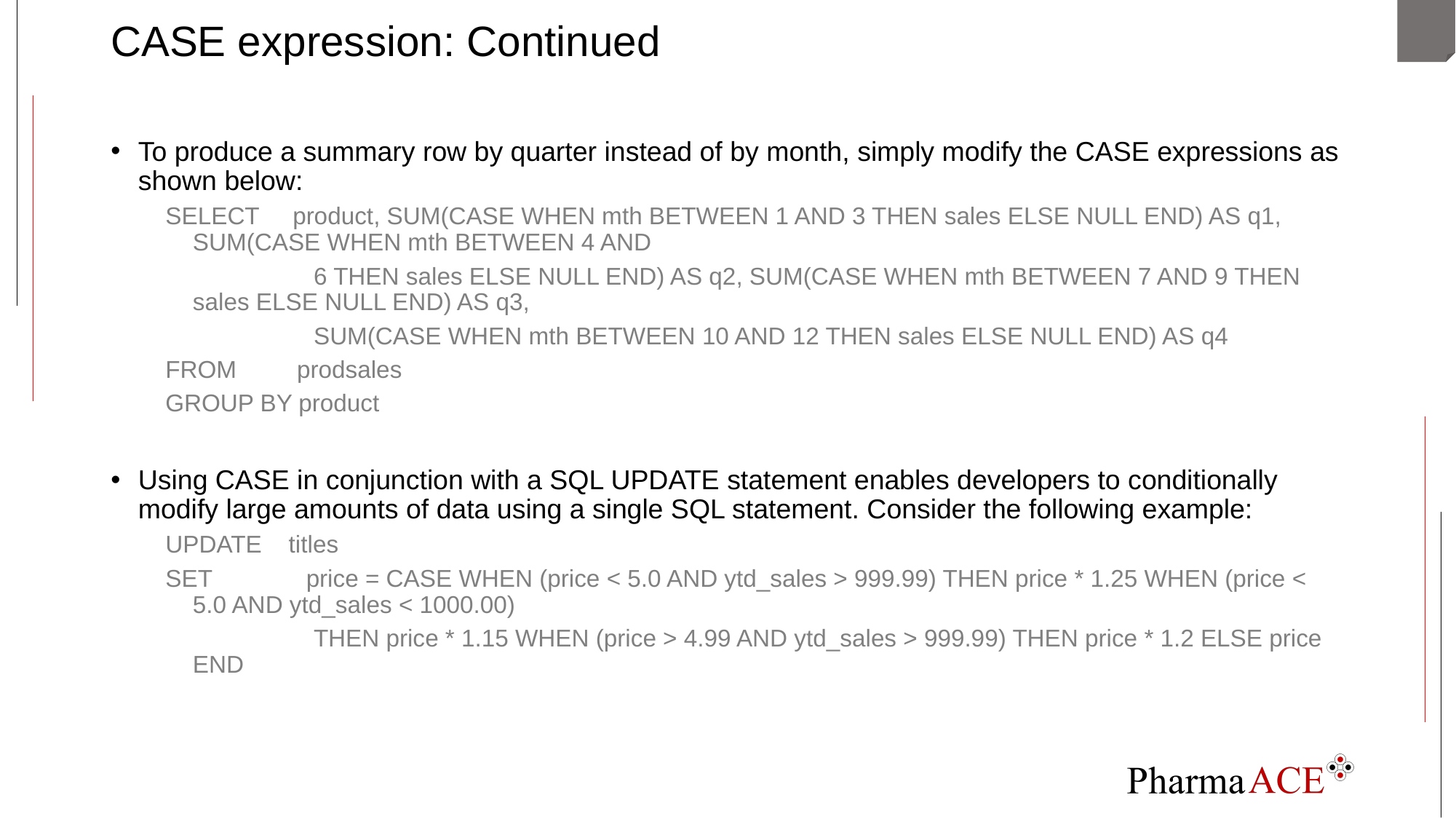

# CASE expression: Continued
To produce a summary row by quarter instead of by month, simply modify the CASE expressions as shown below:
SELECT     product, SUM(CASE WHEN mth BETWEEN 1 AND 3 THEN sales ELSE NULL END) AS q1, SUM(CASE WHEN mth BETWEEN 4 AND
                      6 THEN sales ELSE NULL END) AS q2, SUM(CASE WHEN mth BETWEEN 7 AND 9 THEN sales ELSE NULL END) AS q3,
                      SUM(CASE WHEN mth BETWEEN 10 AND 12 THEN sales ELSE NULL END) AS q4
FROM         prodsales
GROUP BY product

Using CASE in conjunction with a SQL UPDATE statement enables developers to conditionally modify large amounts of data using a single SQL statement. Consider the following example:
UPDATE    titles
SET              price = CASE WHEN (price < 5.0 AND ytd_sales > 999.99) THEN price * 1.25 WHEN (price < 5.0 AND ytd_sales < 1000.00)
                      THEN price * 1.15 WHEN (price > 4.99 AND ytd_sales > 999.99) THEN price * 1.2 ELSE price END